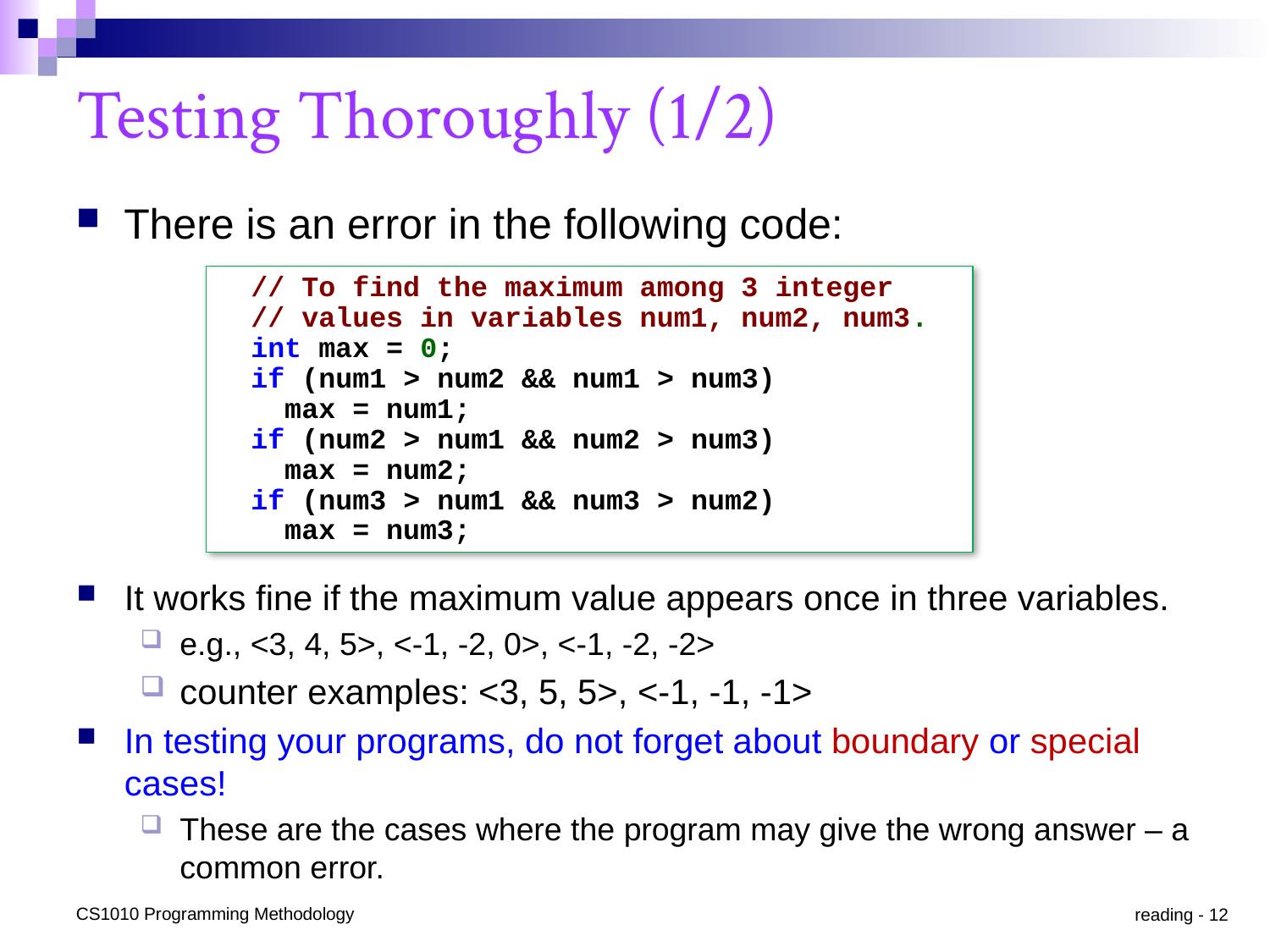

# Testing Thoroughly (1/2)
There is an error in the following code:
// To find the maximum among 3 integer
// values in variables num1, num2, num3.
int max = 0;
if (num1 > num2 && num1 > num3)
  max = num1;
if (num2 > num1 && num2 > num3)
  max = num2;
if (num3 > num1 && num3 > num2)
  max = num3;
It works fine if the maximum value appears once in three variables.
e.g., <3, 4, 5>, <-1, -2, 0>, <-1, -2, -2>
counter examples: <3, 5, 5>, <-1, -1, -1>
In testing your programs, do not forget about boundary or special cases!
These are the cases where the program may give the wrong answer – a common error.
CS1010 Programming Methodology
reading - 12